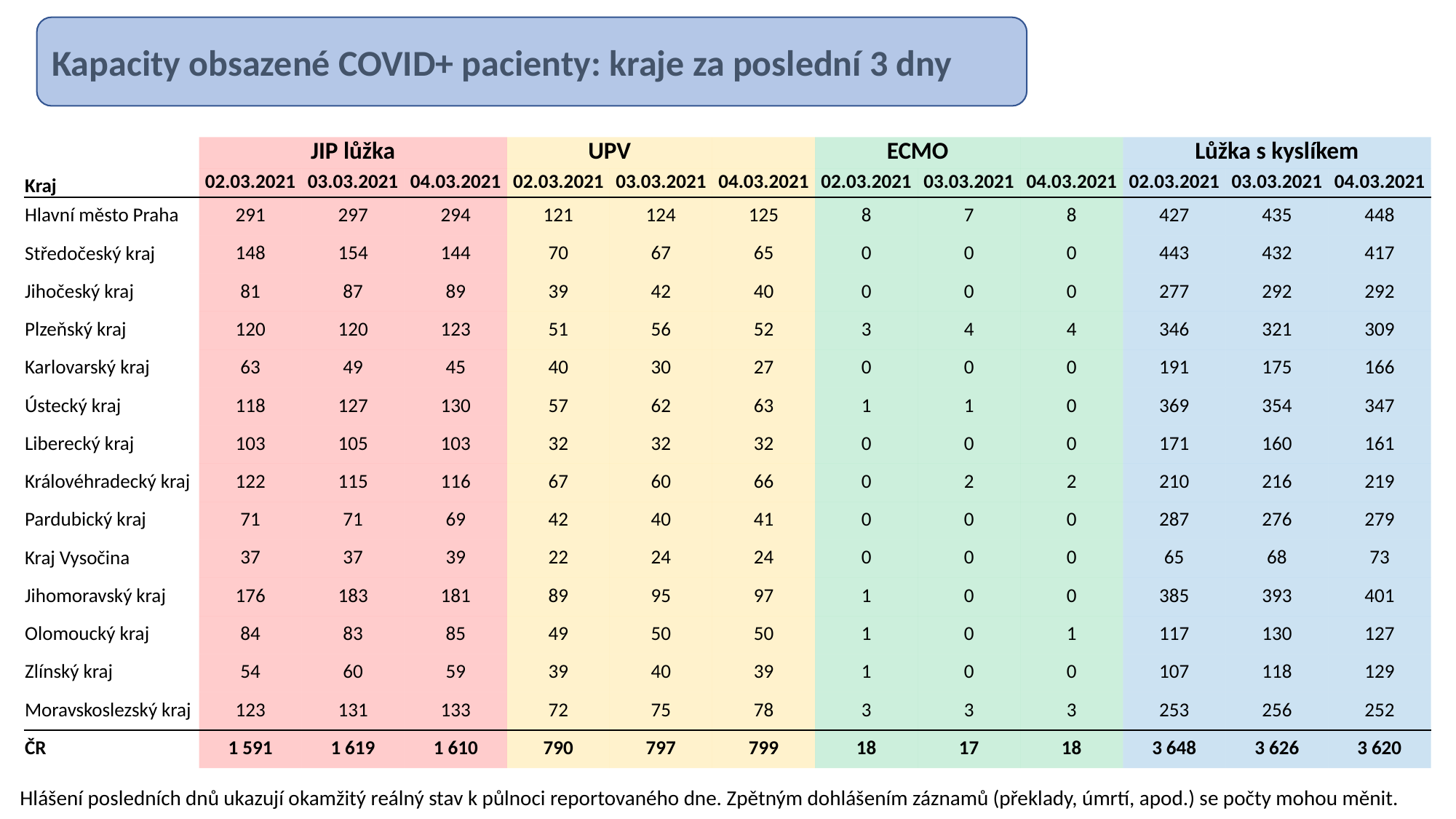

Kapacity obsazené COVID+ pacienty: kraje za poslední 3 dny
|  | JIP lůžka |  |  | UPV |  |  | ECMO |  |  | Lůžka s kyslíkem |  |  |
| --- | --- | --- | --- | --- | --- | --- | --- | --- | --- | --- | --- | --- |
| Kraj | 02.03.2021 | 03.03.2021 | 04.03.2021 | 02.03.2021 | 03.03.2021 | 04.03.2021 | 02.03.2021 | 03.03.2021 | 04.03.2021 | 02.03.2021 | 03.03.2021 | 04.03.2021 |
| Hlavní město Praha | 291 | 297 | 294 | 121 | 124 | 125 | 8 | 7 | 8 | 427 | 435 | 448 |
| Středočeský kraj | 148 | 154 | 144 | 70 | 67 | 65 | 0 | 0 | 0 | 443 | 432 | 417 |
| Jihočeský kraj | 81 | 87 | 89 | 39 | 42 | 40 | 0 | 0 | 0 | 277 | 292 | 292 |
| Plzeňský kraj | 120 | 120 | 123 | 51 | 56 | 52 | 3 | 4 | 4 | 346 | 321 | 309 |
| Karlovarský kraj | 63 | 49 | 45 | 40 | 30 | 27 | 0 | 0 | 0 | 191 | 175 | 166 |
| Ústecký kraj | 118 | 127 | 130 | 57 | 62 | 63 | 1 | 1 | 0 | 369 | 354 | 347 |
| Liberecký kraj | 103 | 105 | 103 | 32 | 32 | 32 | 0 | 0 | 0 | 171 | 160 | 161 |
| Královéhradecký kraj | 122 | 115 | 116 | 67 | 60 | 66 | 0 | 2 | 2 | 210 | 216 | 219 |
| Pardubický kraj | 71 | 71 | 69 | 42 | 40 | 41 | 0 | 0 | 0 | 287 | 276 | 279 |
| Kraj Vysočina | 37 | 37 | 39 | 22 | 24 | 24 | 0 | 0 | 0 | 65 | 68 | 73 |
| Jihomoravský kraj | 176 | 183 | 181 | 89 | 95 | 97 | 1 | 0 | 0 | 385 | 393 | 401 |
| Olomoucký kraj | 84 | 83 | 85 | 49 | 50 | 50 | 1 | 0 | 1 | 117 | 130 | 127 |
| Zlínský kraj | 54 | 60 | 59 | 39 | 40 | 39 | 1 | 0 | 0 | 107 | 118 | 129 |
| Moravskoslezský kraj | 123 | 131 | 133 | 72 | 75 | 78 | 3 | 3 | 3 | 253 | 256 | 252 |
| ČR | 1 591 | 1 619 | 1 610 | 790 | 797 | 799 | 18 | 17 | 18 | 3 648 | 3 626 | 3 620 |
Hlášení posledních dnů ukazují okamžitý reálný stav k půlnoci reportovaného dne. Zpětným dohlášením záznamů (překlady, úmrtí, apod.) se počty mohou měnit.